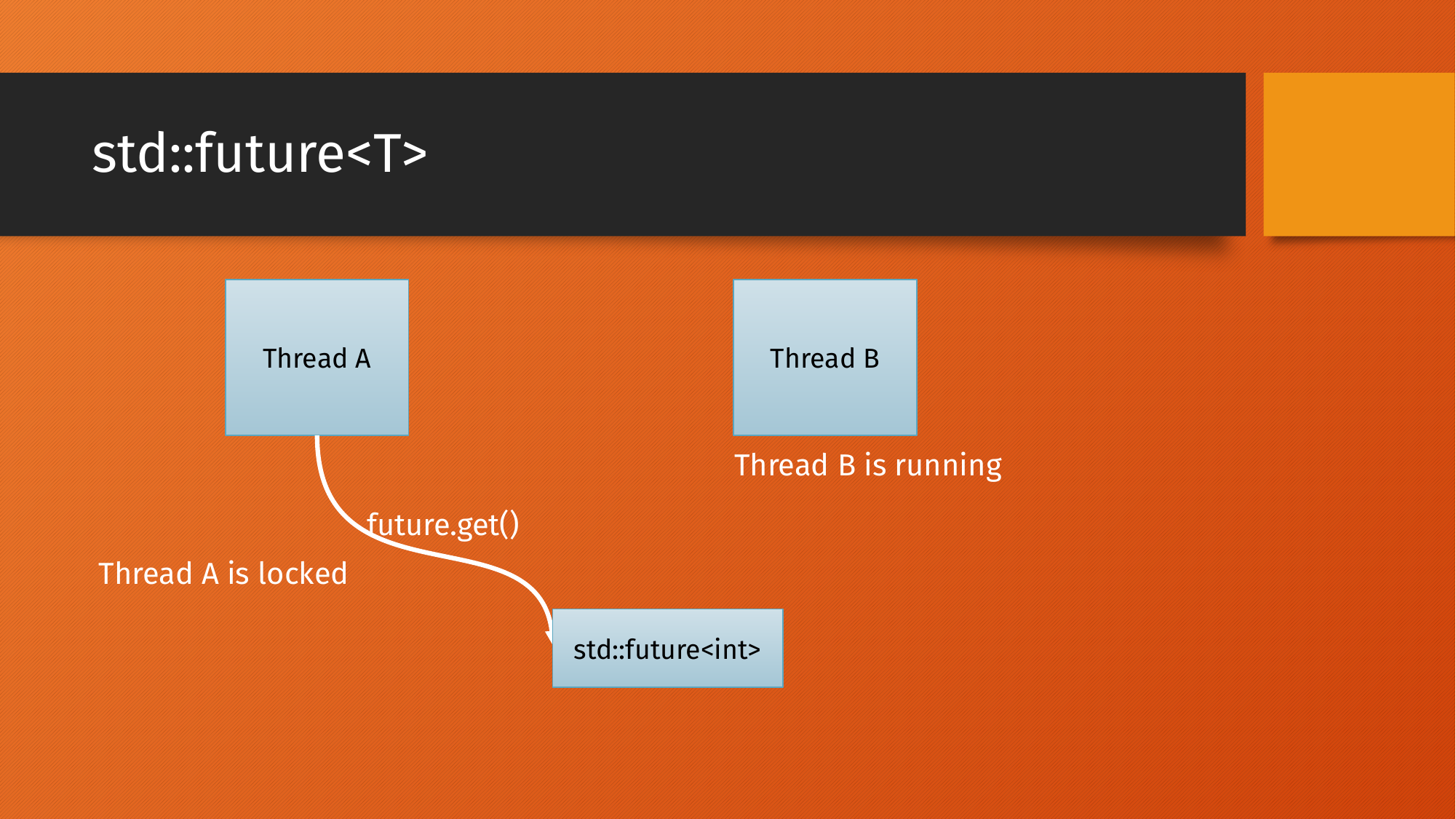

# std::future<T>
Thread A
Thread B
Thread B is running
future.get()
Thread A is locked
std::future<int>